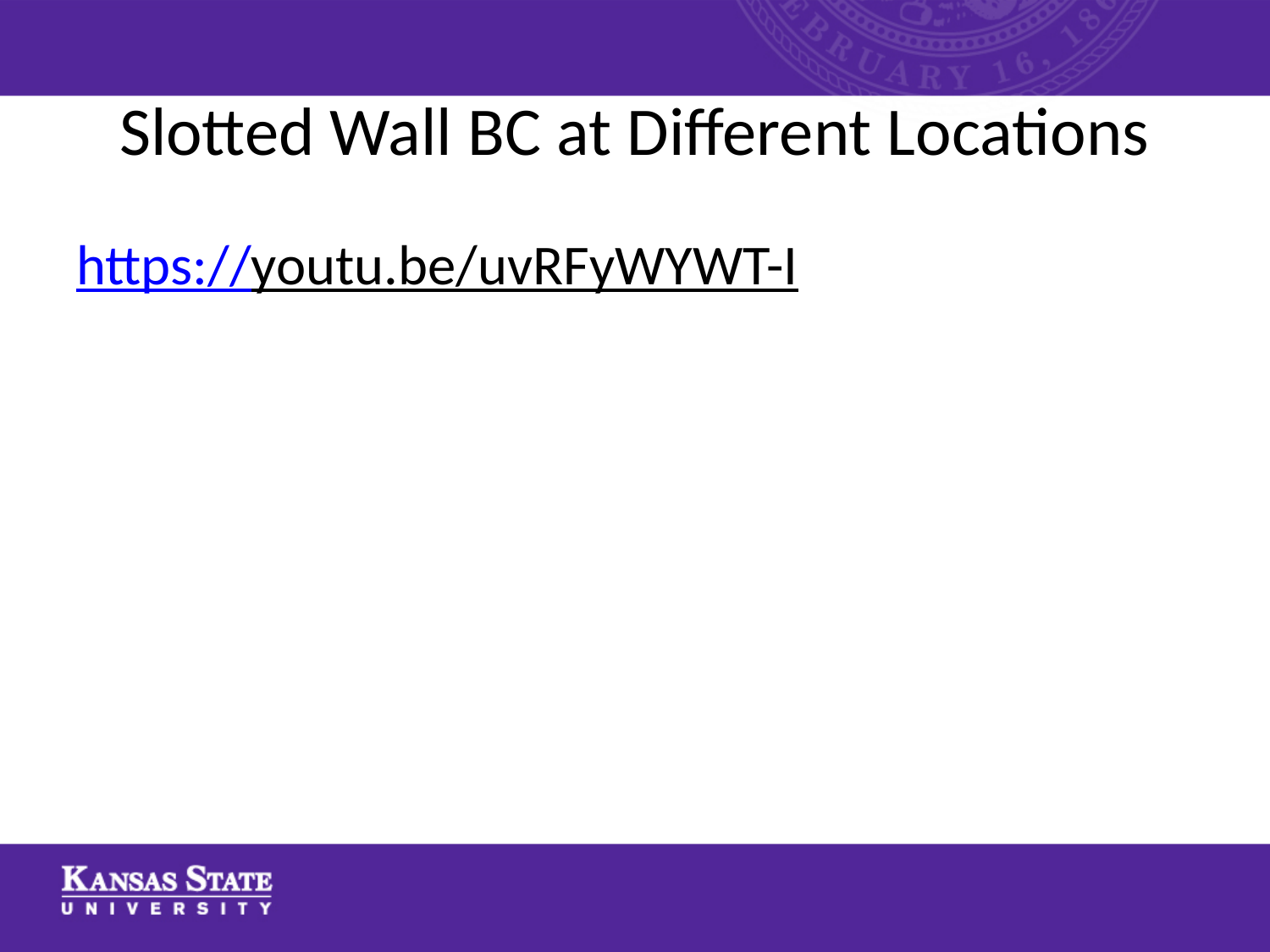

# Slotted Wall BC at Different Locations
https://youtu.be/uvRFyWYWT-I